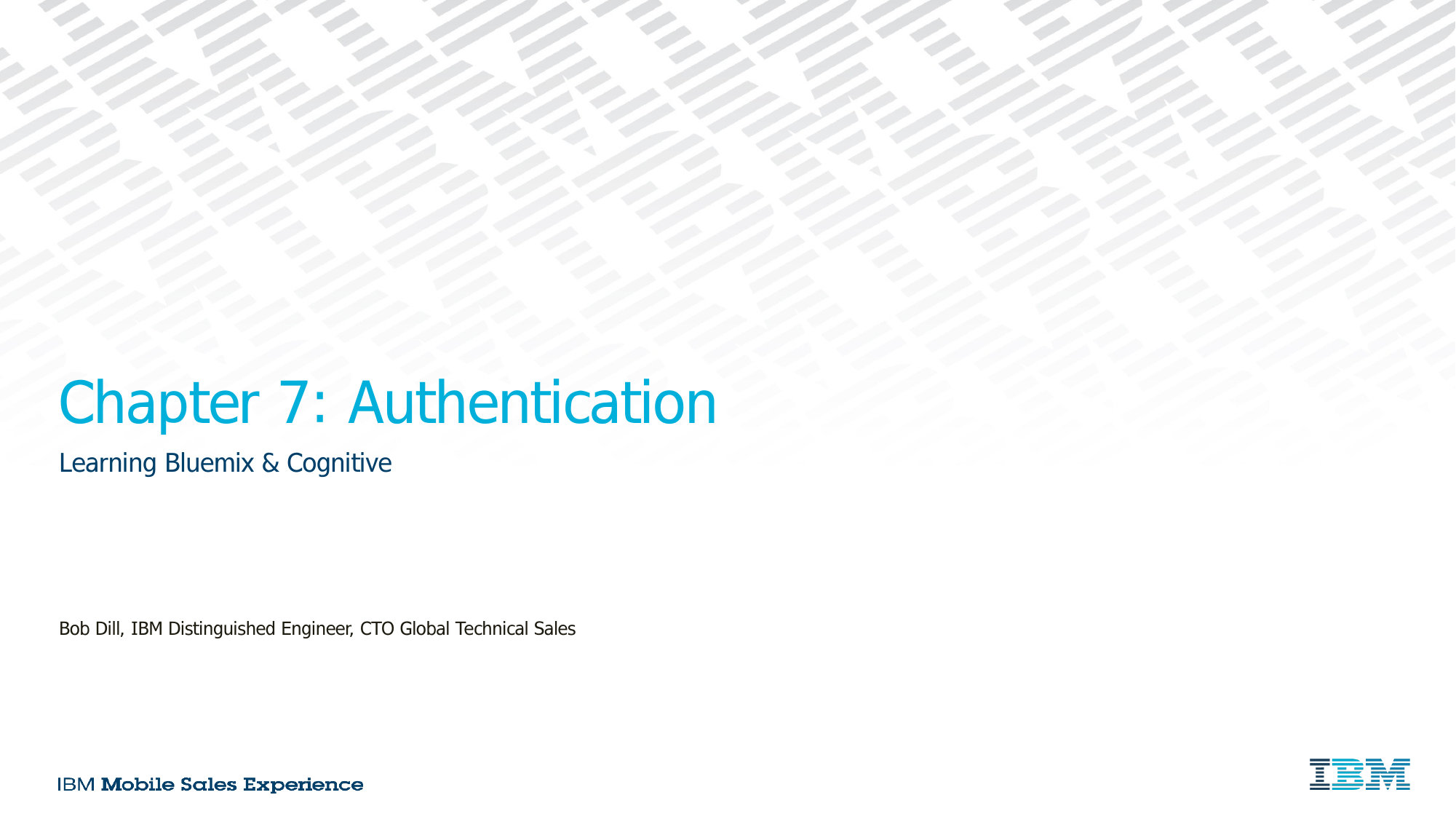

# Chapter 7: Authentication
Learning Bluemix & Cognitive
Bob Dill, IBM Distinguished Engineer, CTO Global Technical Sales